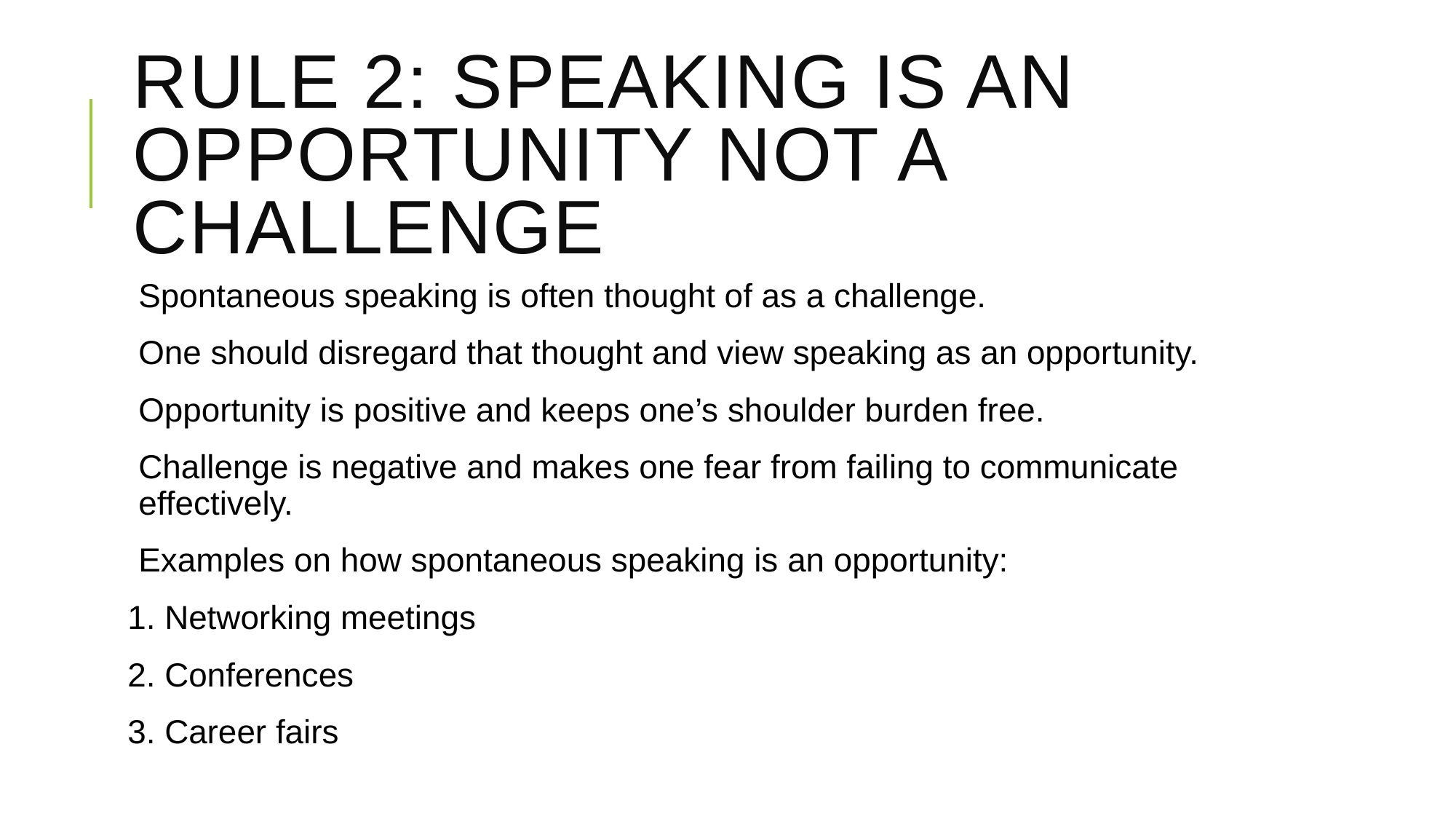

# Rule 2: speaking is an opportunity not a challenge
Spontaneous speaking is often thought of as a challenge.
One should disregard that thought and view speaking as an opportunity.
Opportunity is positive and keeps one’s shoulder burden free.
Challenge is negative and makes one fear from failing to communicate effectively.
Examples on how spontaneous speaking is an opportunity:
1. Networking meetings
2. Conferences
3. Career fairs